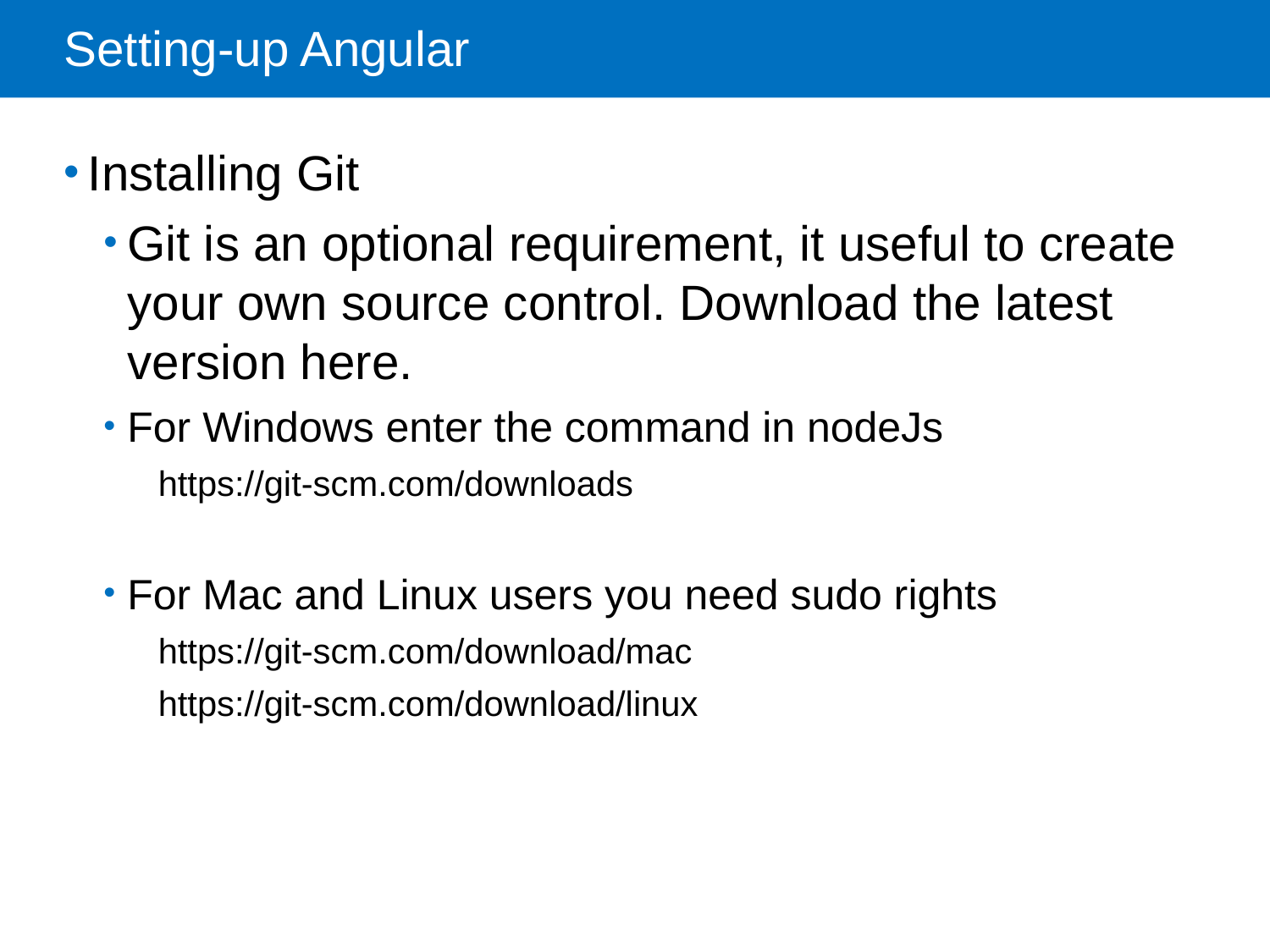

# Setting-up Angular
Installing Git
Git is an optional requirement, it useful to create your own source control. Download the latest version here.
For Windows enter the command in nodeJs
https://git-scm.com/downloads

For Mac and Linux users you need sudo rights
https://git-scm.com/download/mac
https://git-scm.com/download/linux